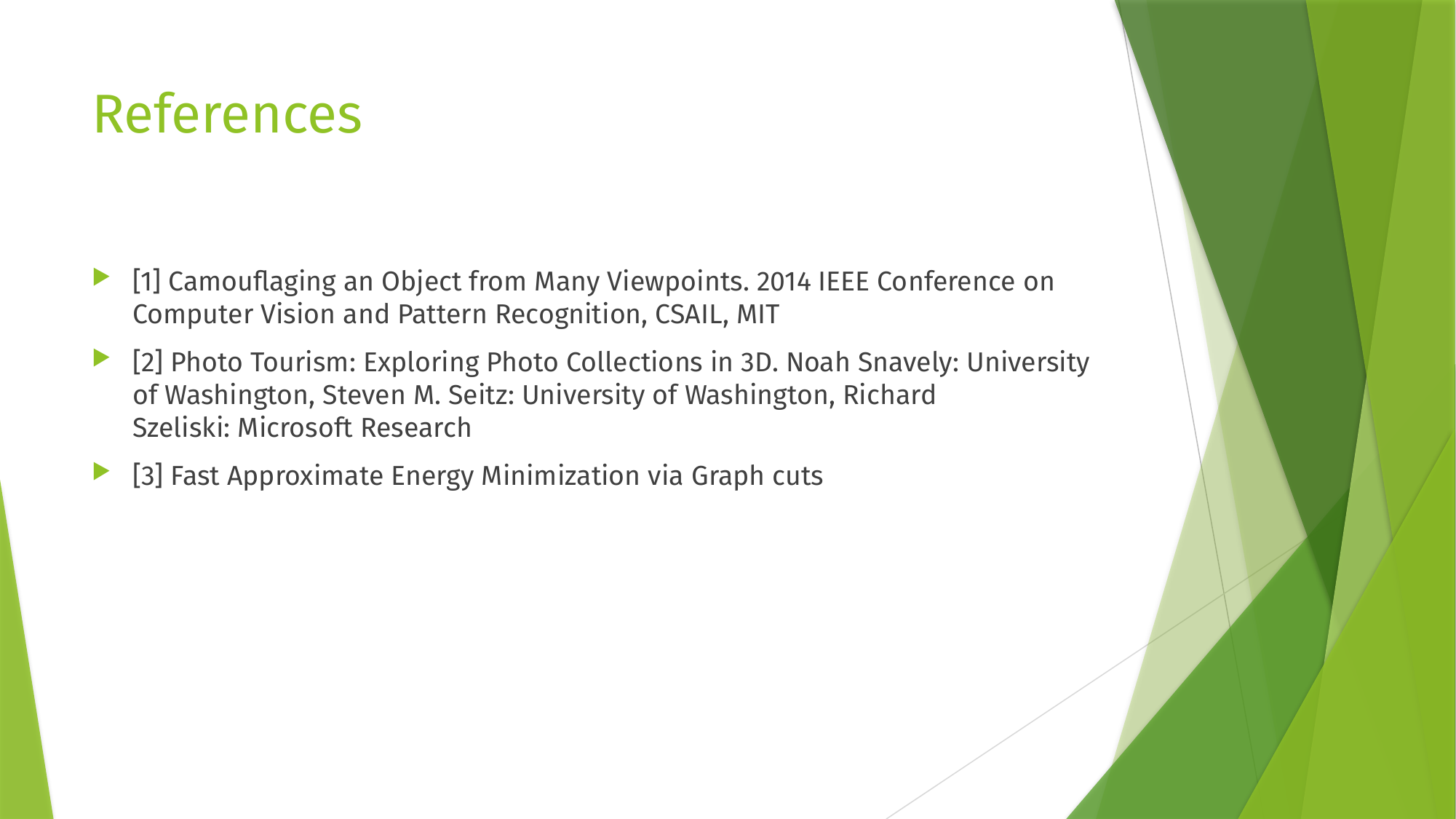

# References
[1] Camouflaging an Object from Many Viewpoints. 2014 IEEE Conference on Computer Vision and Pattern Recognition, CSAIL, MIT
[2] Photo Tourism: Exploring Photo Collections in 3D. Noah Snavely: University of Washington, Steven M. Seitz: University of Washington, Richard Szeliski: Microsoft Research
[3] Fast Approximate Energy Minimization via Graph cuts